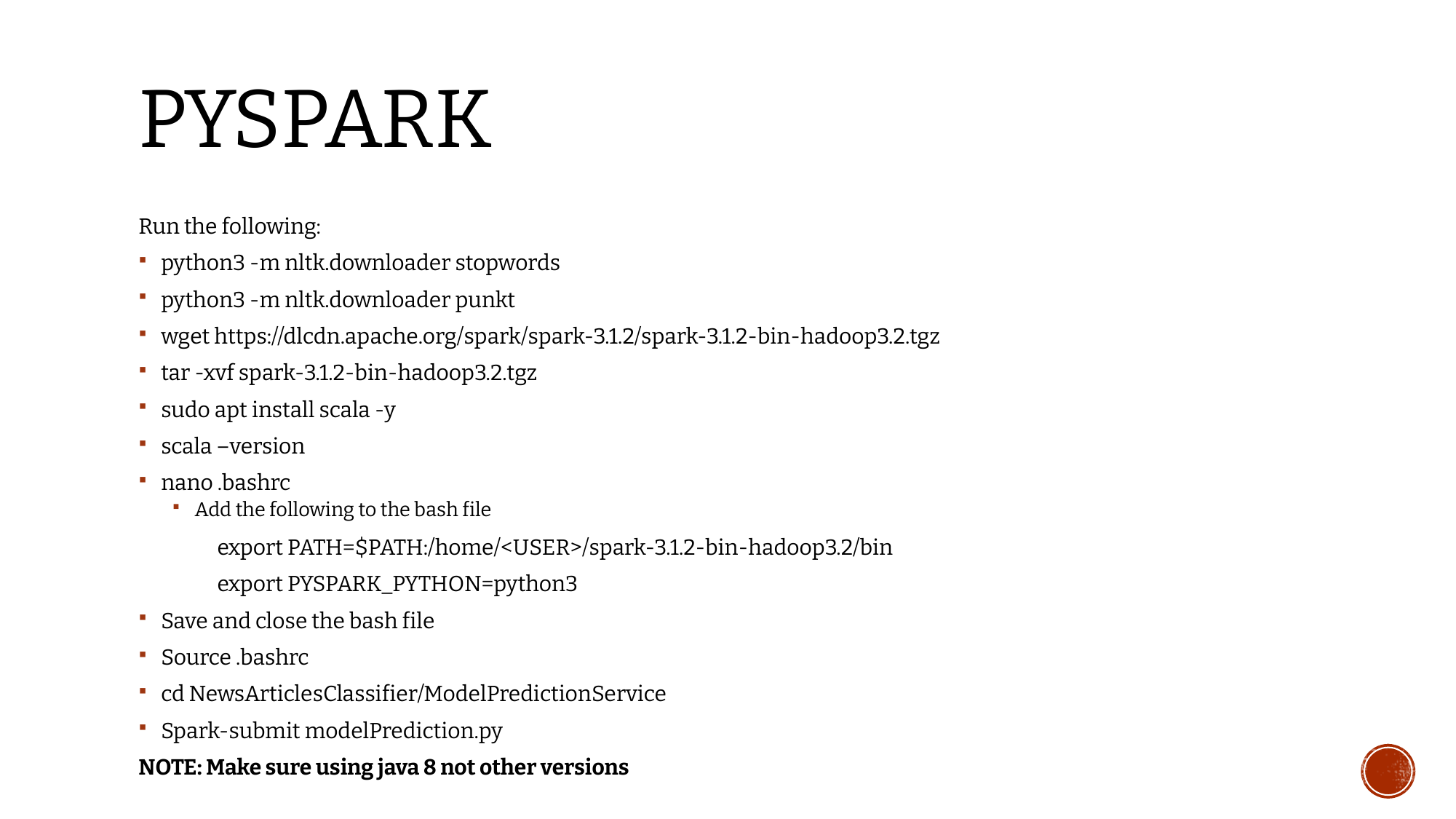

# PySpark
Run the following:
python3 -m nltk.downloader stopwords
python3 -m nltk.downloader punkt
wget https://dlcdn.apache.org/spark/spark-3.1.2/spark-3.1.2-bin-hadoop3.2.tgz
tar -xvf spark-3.1.2-bin-hadoop3.2.tgz
sudo apt install scala -y
scala –version
nano .bashrc
Add the following to the bash file
	export PATH=$PATH:/home/<USER>/spark-3.1.2-bin-hadoop3.2/bin
	export PYSPARK_PYTHON=python3
Save and close the bash file
Source .bashrc
cd NewsArticlesClassifier/ModelPredictionService
Spark-submit modelPrediction.py
NOTE: Make sure using java 8 not other versions